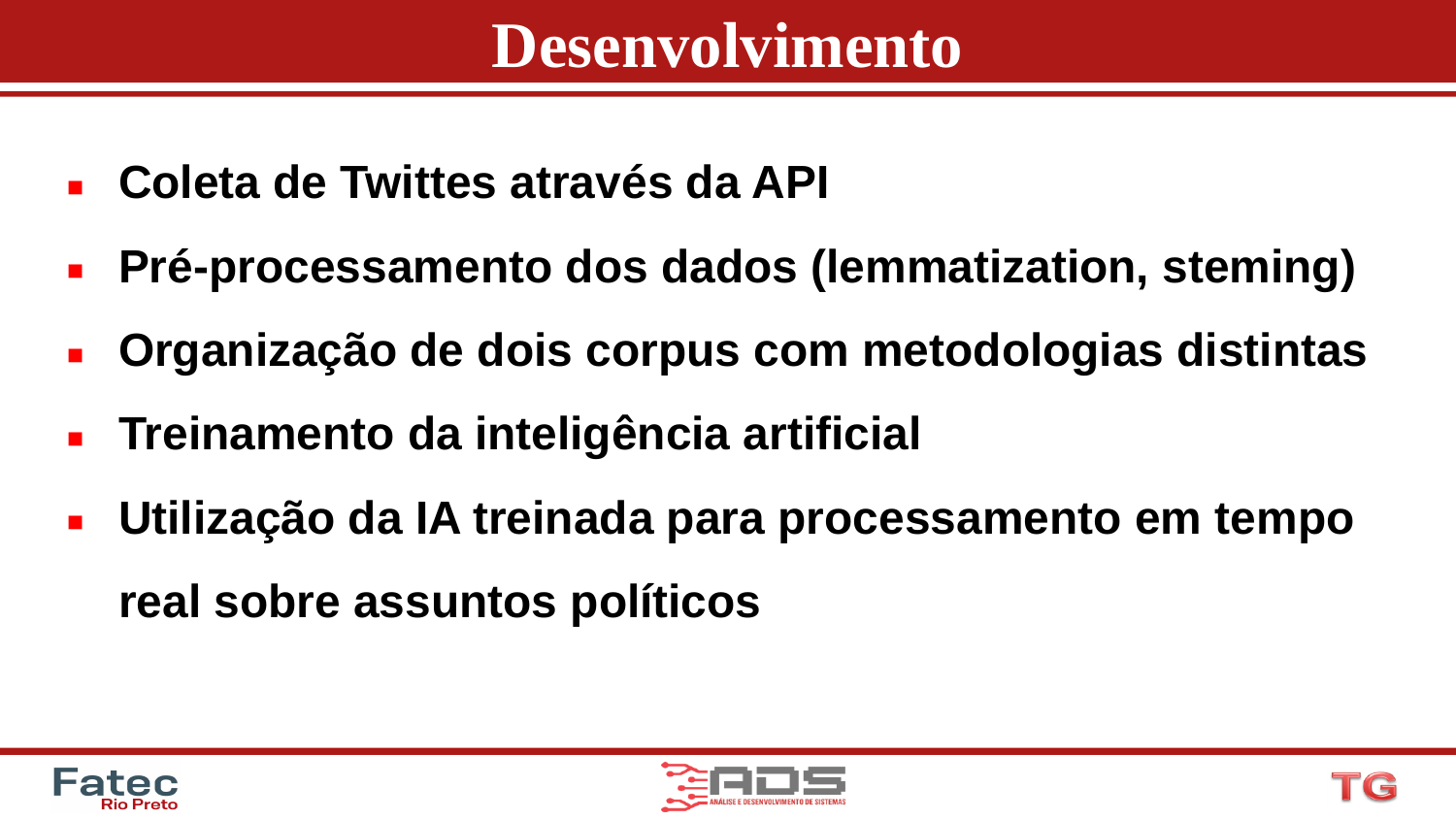

# Desenvolvimento
Coleta de Twittes através da API
Pré-processamento dos dados (lemmatization, steming)
Organização de dois corpus com metodologias distintas
Treinamento da inteligência artificial
Utilização da IA treinada para processamento em tempo real sobre assuntos políticos
20